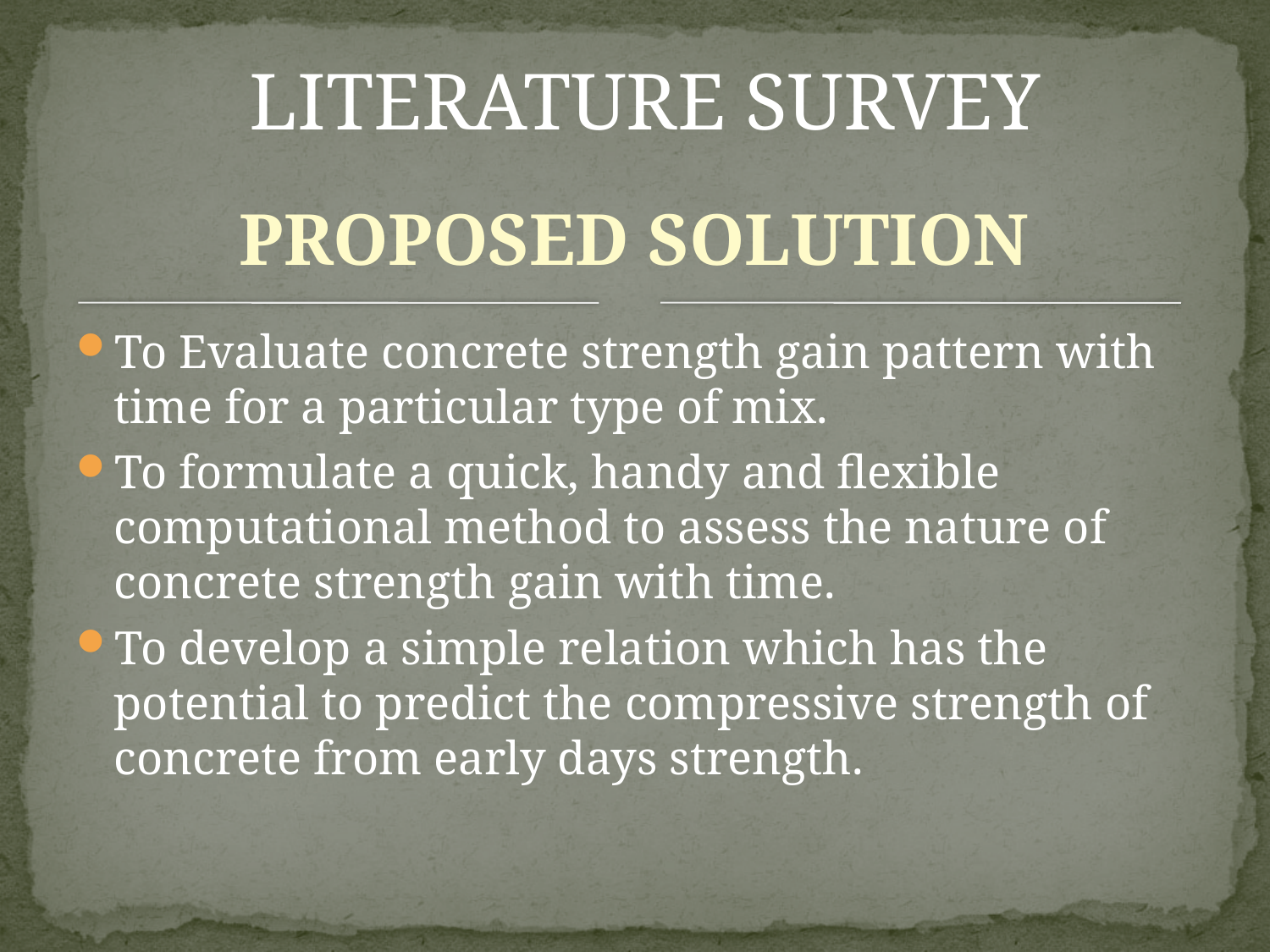

LITERATURE SURVEY
PROPOSED SOLUTION
To Evaluate concrete strength gain pattern with time for a particular type of mix.
To formulate a quick, handy and flexible computational method to assess the nature of concrete strength gain with time.
To develop a simple relation which has the potential to predict the compressive strength of concrete from early days strength.